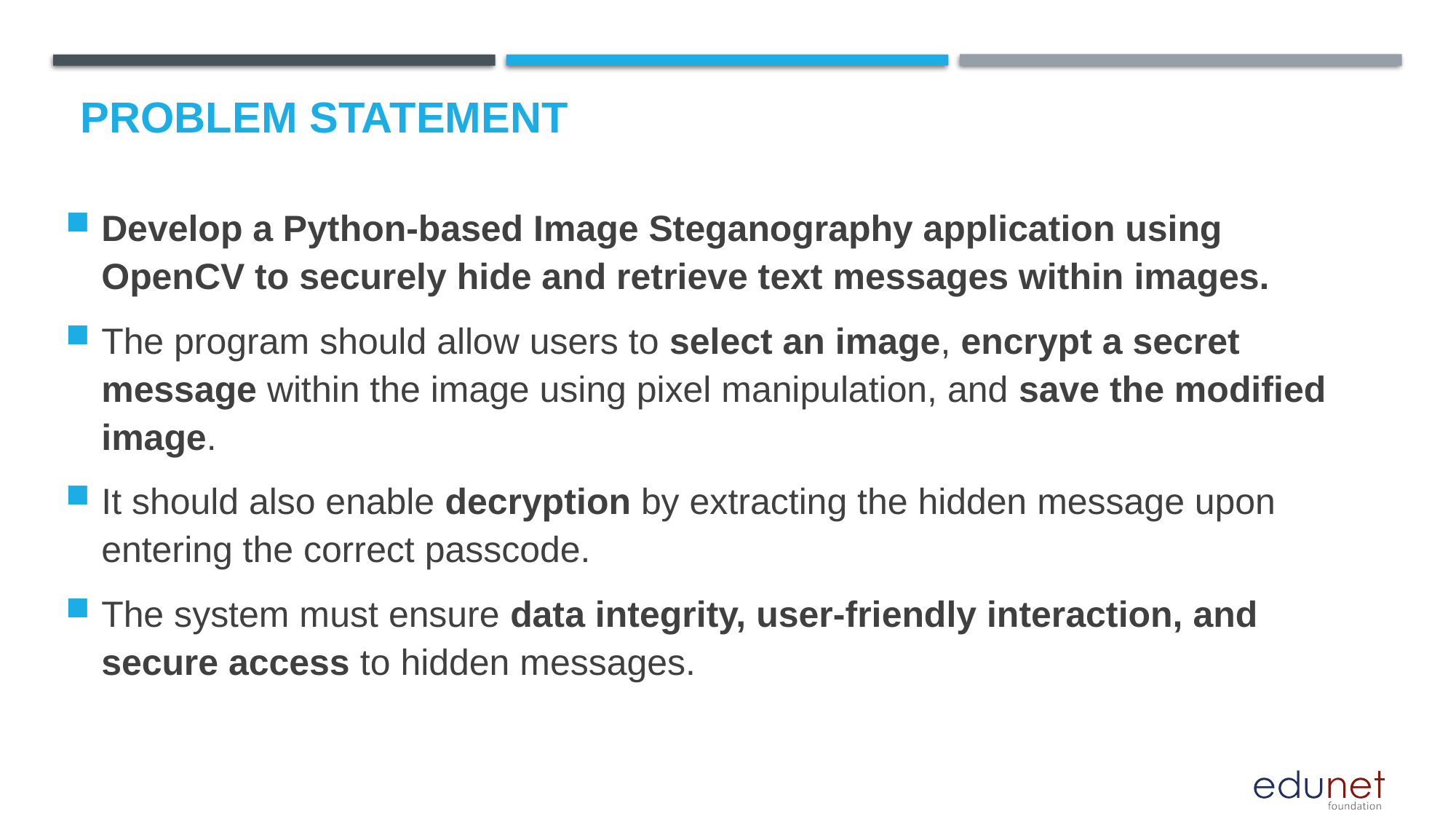

# Problem Statement
Develop a Python-based Image Steganography application using OpenCV to securely hide and retrieve text messages within images.
The program should allow users to select an image, encrypt a secret message within the image using pixel manipulation, and save the modified image.
It should also enable decryption by extracting the hidden message upon entering the correct passcode.
The system must ensure data integrity, user-friendly interaction, and secure access to hidden messages.